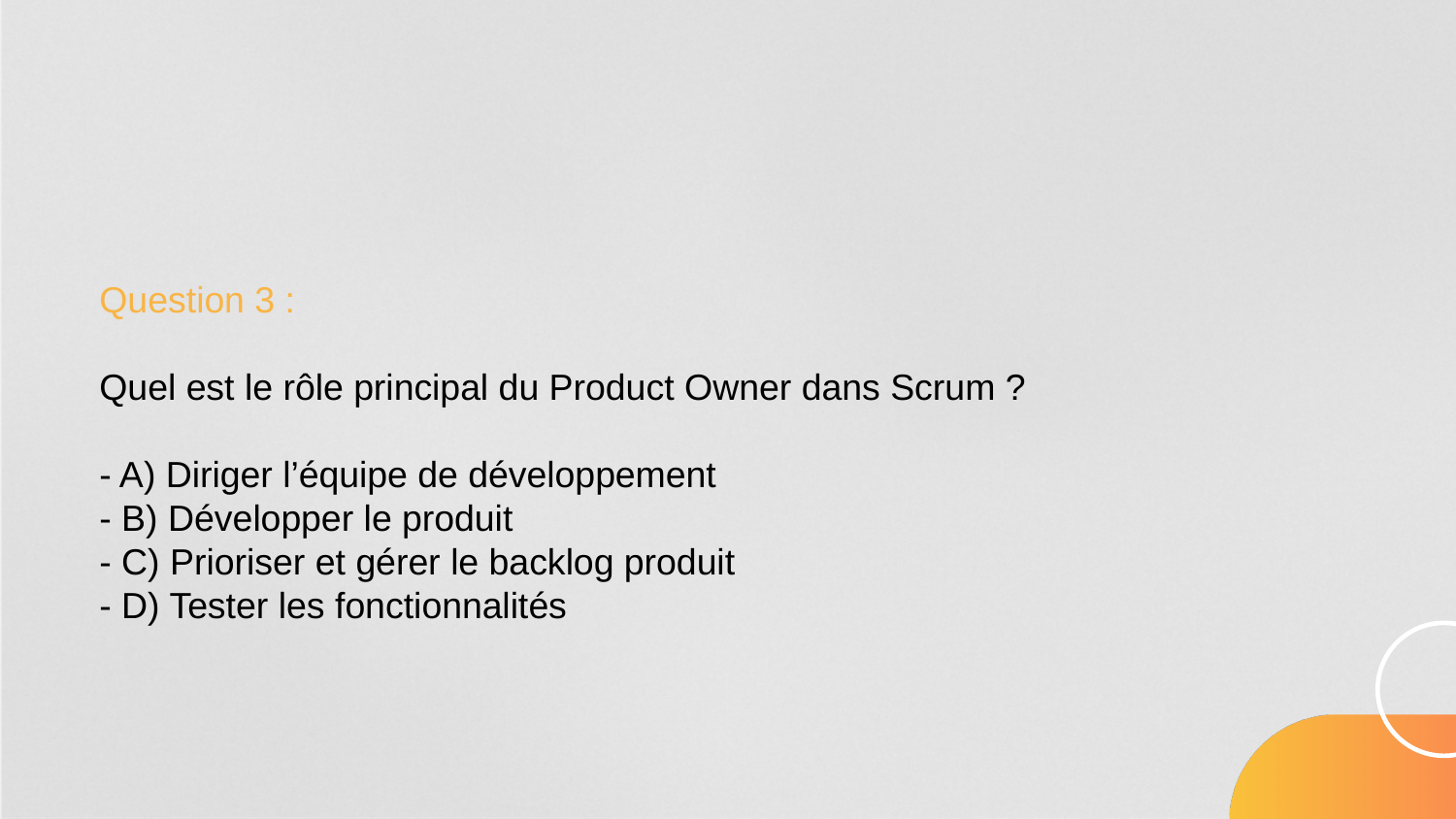

Question 3 :

Quel est le rôle principal du Product Owner dans Scrum ?

- A) Diriger l’équipe de développement
- B) Développer le produit
- C) Prioriser et gérer le backlog produit
- D) Tester les fonctionnalités